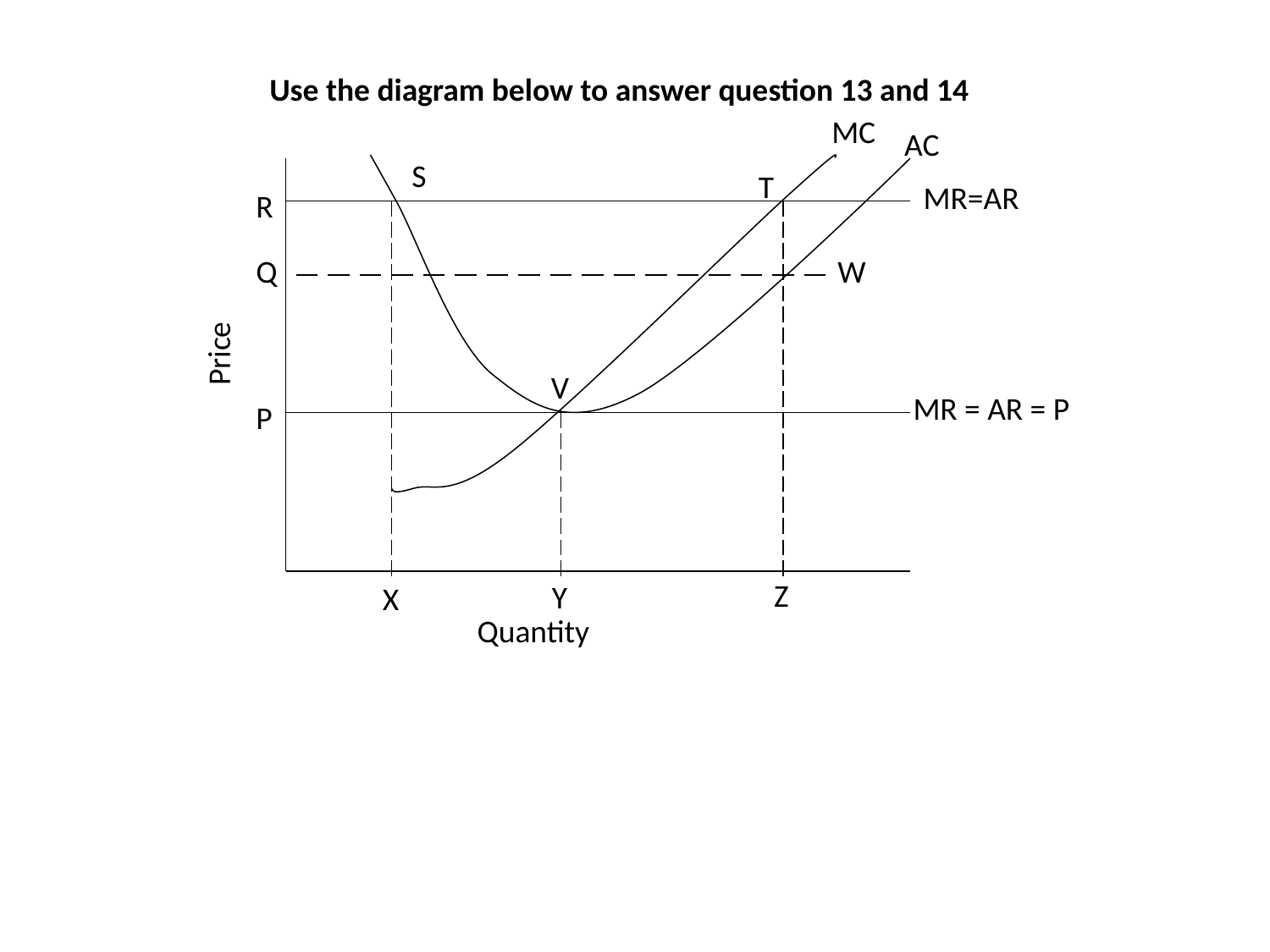

Use the diagram below to answer question 13 and 14
MC
AC
S

T
MR=AR
R
Q
W
Price
V
MR = AR = P
P
Z
Y
X
Quantity